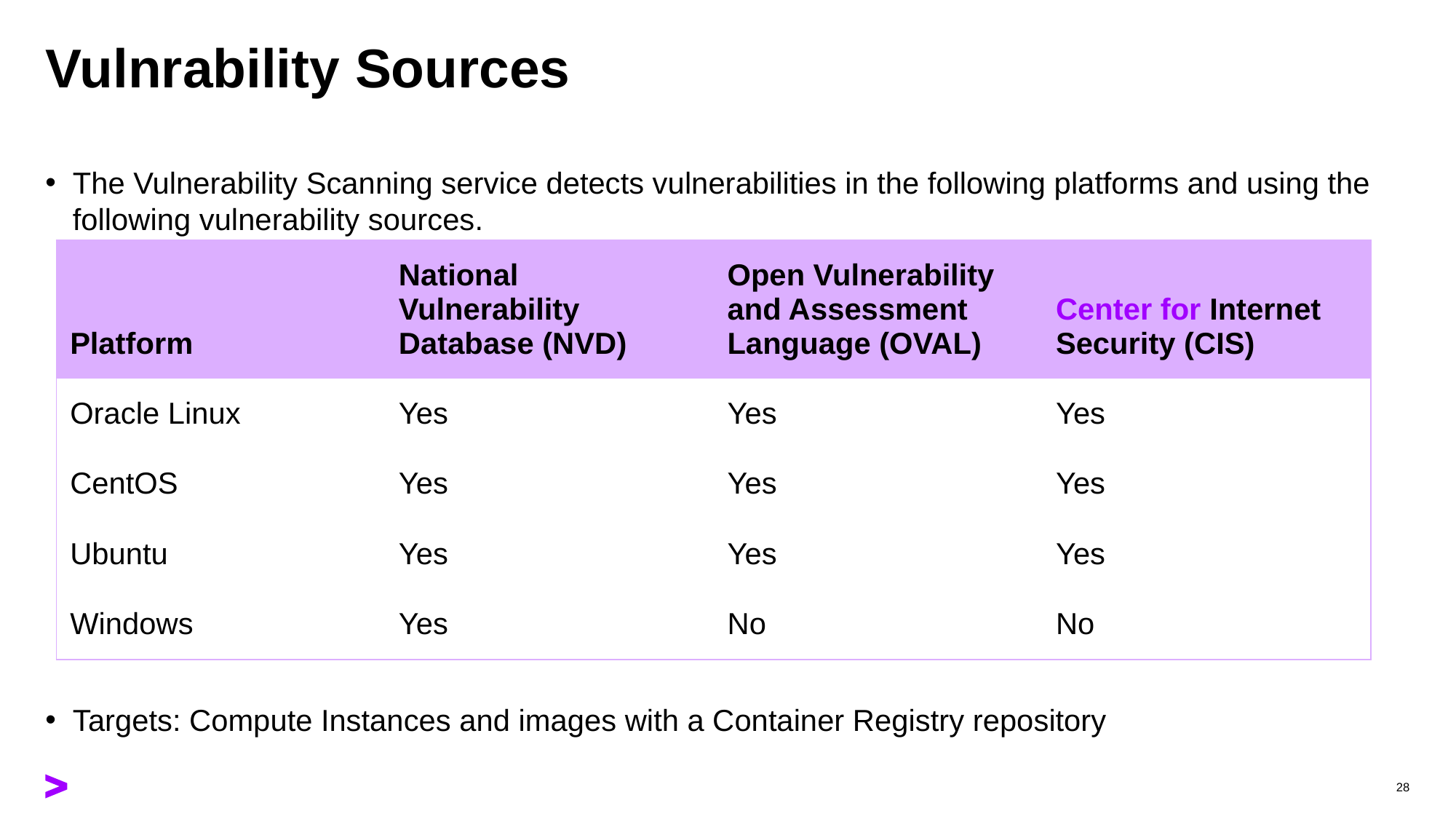

# Vulnrability Sources
The Vulnerability Scanning service detects vulnerabilities in the following platforms and using the following vulnerability sources.

Targets: Compute Instances and images with a Container Registry repository
| Platform | National Vulnerability Database (NVD) | Open Vulnerability and Assessment Language (OVAL) | Center for Internet Security (CIS) |
| --- | --- | --- | --- |
| Oracle Linux | Yes | Yes | Yes |
| CentOS | Yes | Yes | Yes |
| Ubuntu | Yes | Yes | Yes |
| Windows | Yes | No | No |
28